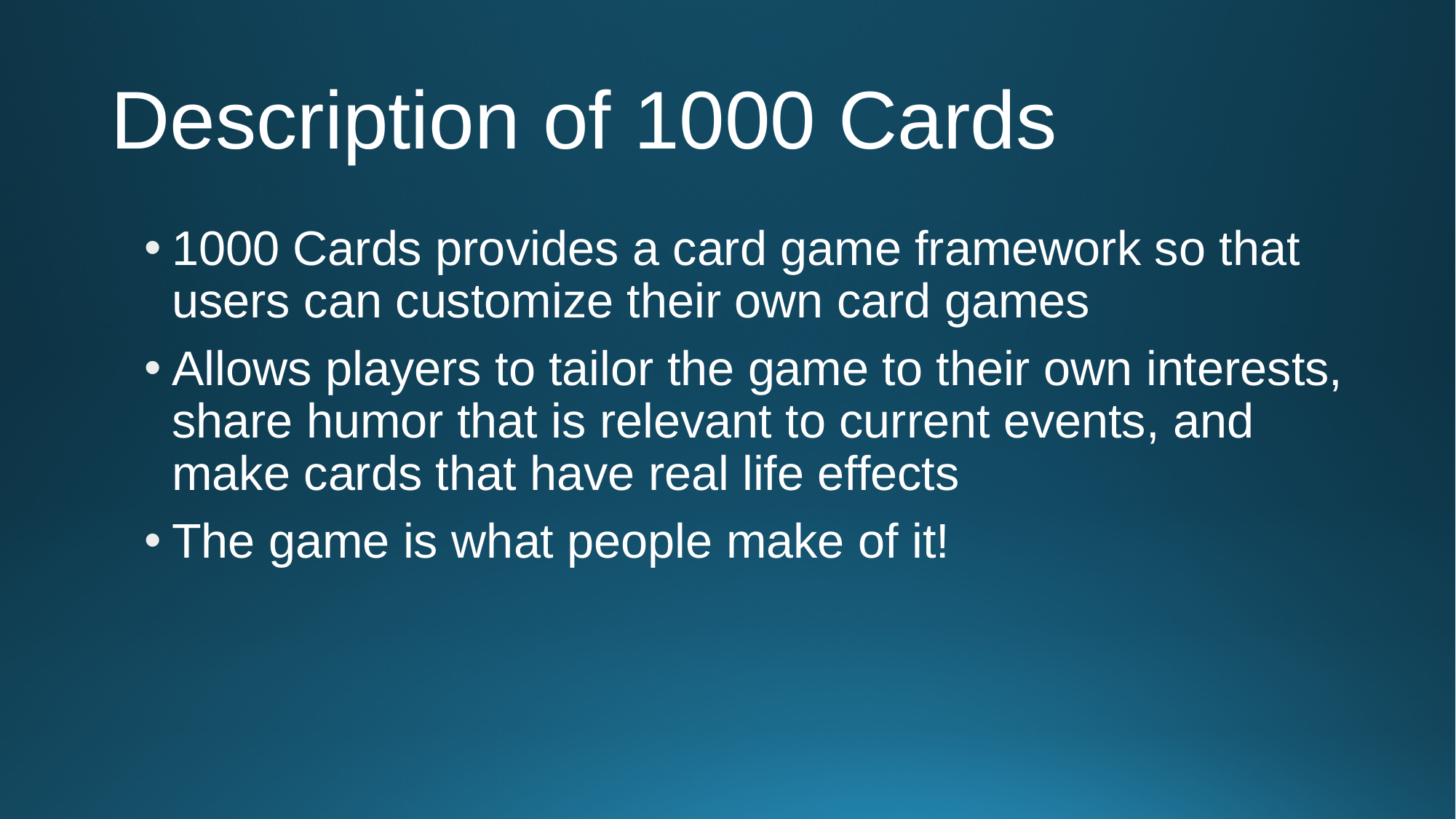

# Description of 1000 Cards
1000 Cards provides a card game framework so that users can customize their own card games
Allows players to tailor the game to their own interests, share humor that is relevant to current events, and make cards that have real life effects
The game is what people make of it!